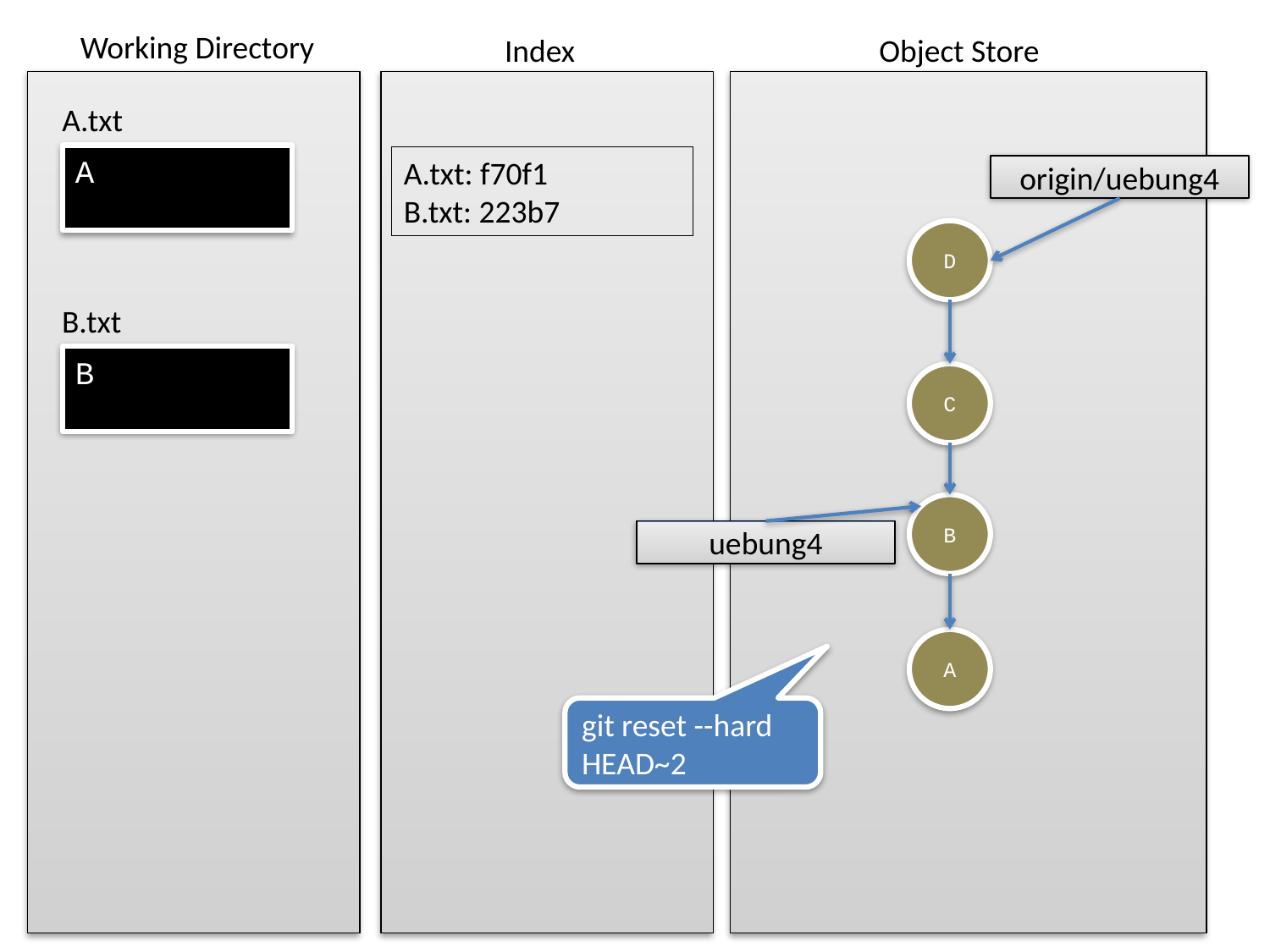

A.txt
A
A.txt: f70f1
B.txt: 223b7
origin/uebung4
D
B.txt
B
C
B
uebung4
A
git reset --hard HEAD~2